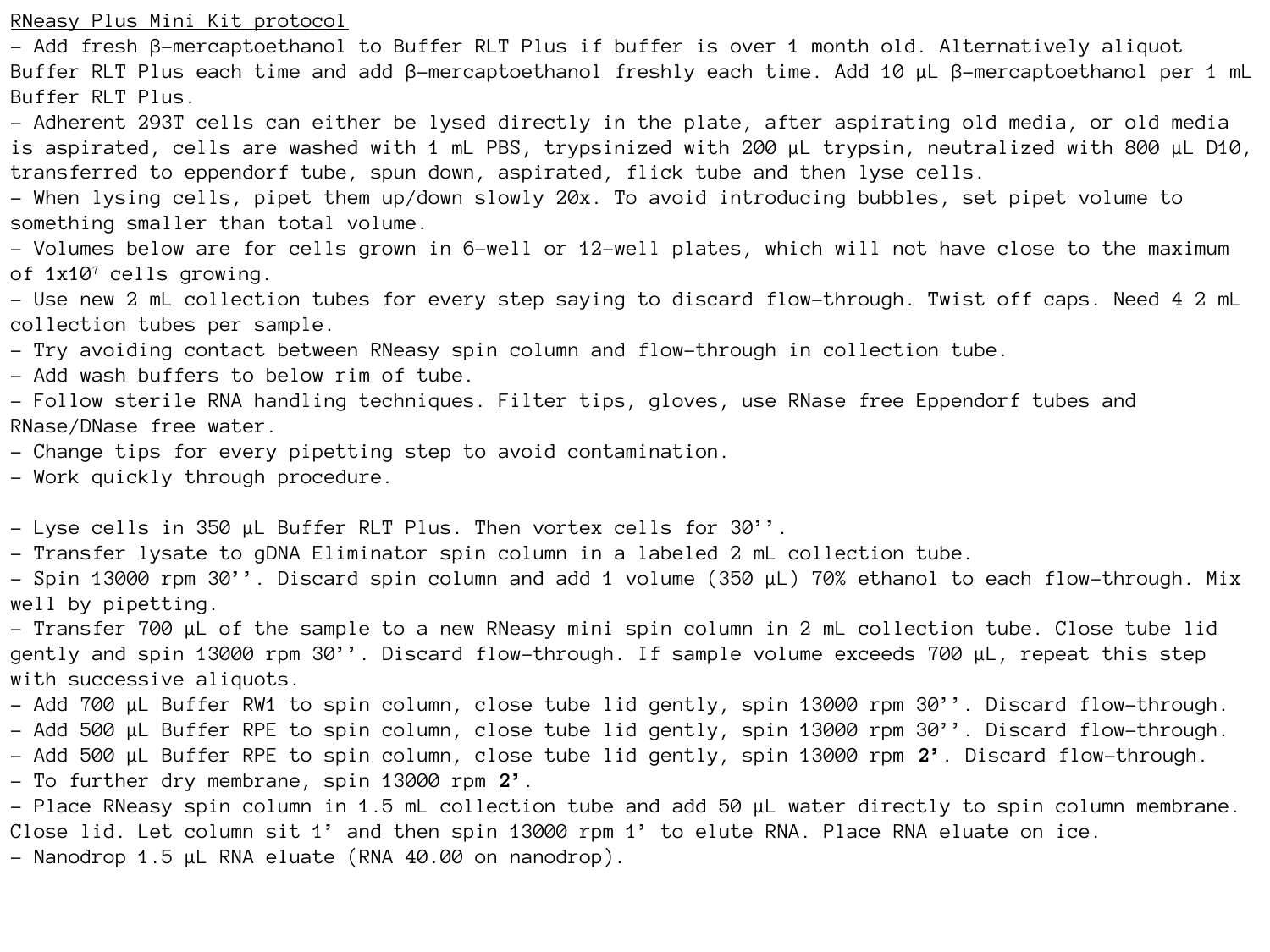

RNeasy Plus Mini Kit protocol
- Add fresh β-mercaptoethanol to Buffer RLT Plus if buffer is over 1 month old. Alternatively aliquot Buffer RLT Plus each time and add β-mercaptoethanol freshly each time. Add 10 μL β-mercaptoethanol per 1 mL Buffer RLT Plus.
- Adherent 293T cells can either be lysed directly in the plate, after aspirating old media, or old media is aspirated, cells are washed with 1 mL PBS, trypsinized with 200 μL trypsin, neutralized with 800 μL D10, transferred to eppendorf tube, spun down, aspirated, flick tube and then lyse cells.
- When lysing cells, pipet them up/down slowly 20x. To avoid introducing bubbles, set pipet volume to something smaller than total volume.
- Volumes below are for cells grown in 6-well or 12-well plates, which will not have close to the maximum of 1x107 cells growing.
- Use new 2 mL collection tubes for every step saying to discard flow-through. Twist off caps. Need 4 2 mL collection tubes per sample.
- Try avoiding contact between RNeasy spin column and flow-through in collection tube.
- Add wash buffers to below rim of tube.
- Follow sterile RNA handling techniques. Filter tips, gloves, use RNase free Eppendorf tubes and RNase/DNase free water.
- Change tips for every pipetting step to avoid contamination.
- Work quickly through procedure.

- Lyse cells in 350 μL Buffer RLT Plus. Then vortex cells for 30’’.
- Transfer lysate to gDNA Eliminator spin column in a labeled 2 mL collection tube.
- Spin 13000 rpm 30’’. Discard spin column and add 1 volume (350 μL) 70% ethanol to each flow-through. Mix well by pipetting.
- Transfer 700 μL of the sample to a new RNeasy mini spin column in 2 mL collection tube. Close tube lid gently and spin 13000 rpm 30’’. Discard flow-through. If sample volume exceeds 700 μL, repeat this step with successive aliquots.
- Add 700 μL Buffer RW1 to spin column, close tube lid gently, spin 13000 rpm 30’’. Discard flow-through.
- Add 500 μL Buffer RPE to spin column, close tube lid gently, spin 13000 rpm 30’’. Discard flow-through.
- Add 500 μL Buffer RPE to spin column, close tube lid gently, spin 13000 rpm 2’. Discard flow-through.
- To further dry membrane, spin 13000 rpm 2’.
- Place RNeasy spin column in 1.5 mL collection tube and add 50 μL water directly to spin column membrane. Close lid. Let column sit 1’ and then spin 13000 rpm 1’ to elute RNA. Place RNA eluate on ice.
- Nanodrop 1.5 μL RNA eluate (RNA 40.00 on nanodrop).